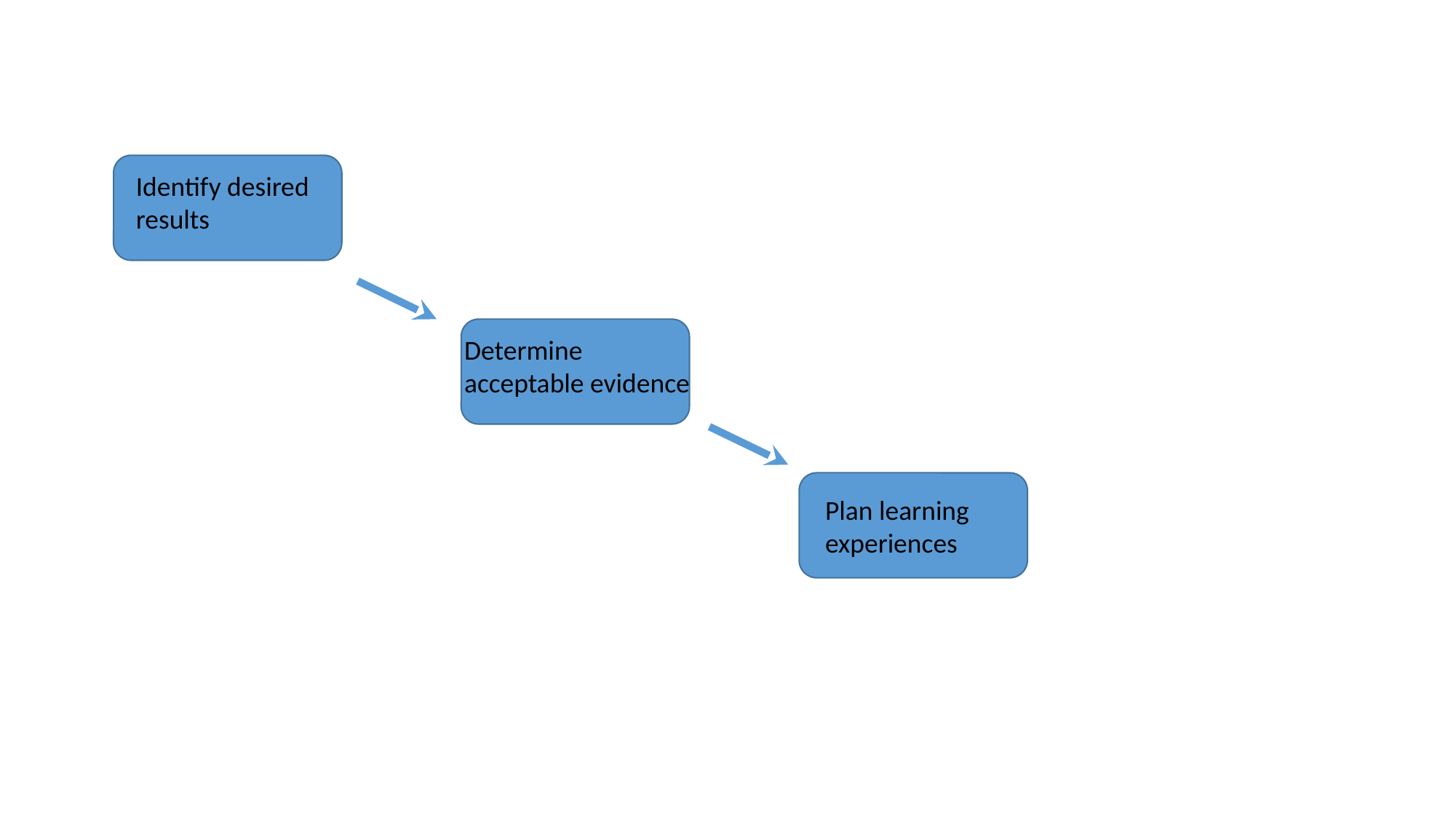

Identify desired
results

Determine
acceptable evidence

Plan learning experiences